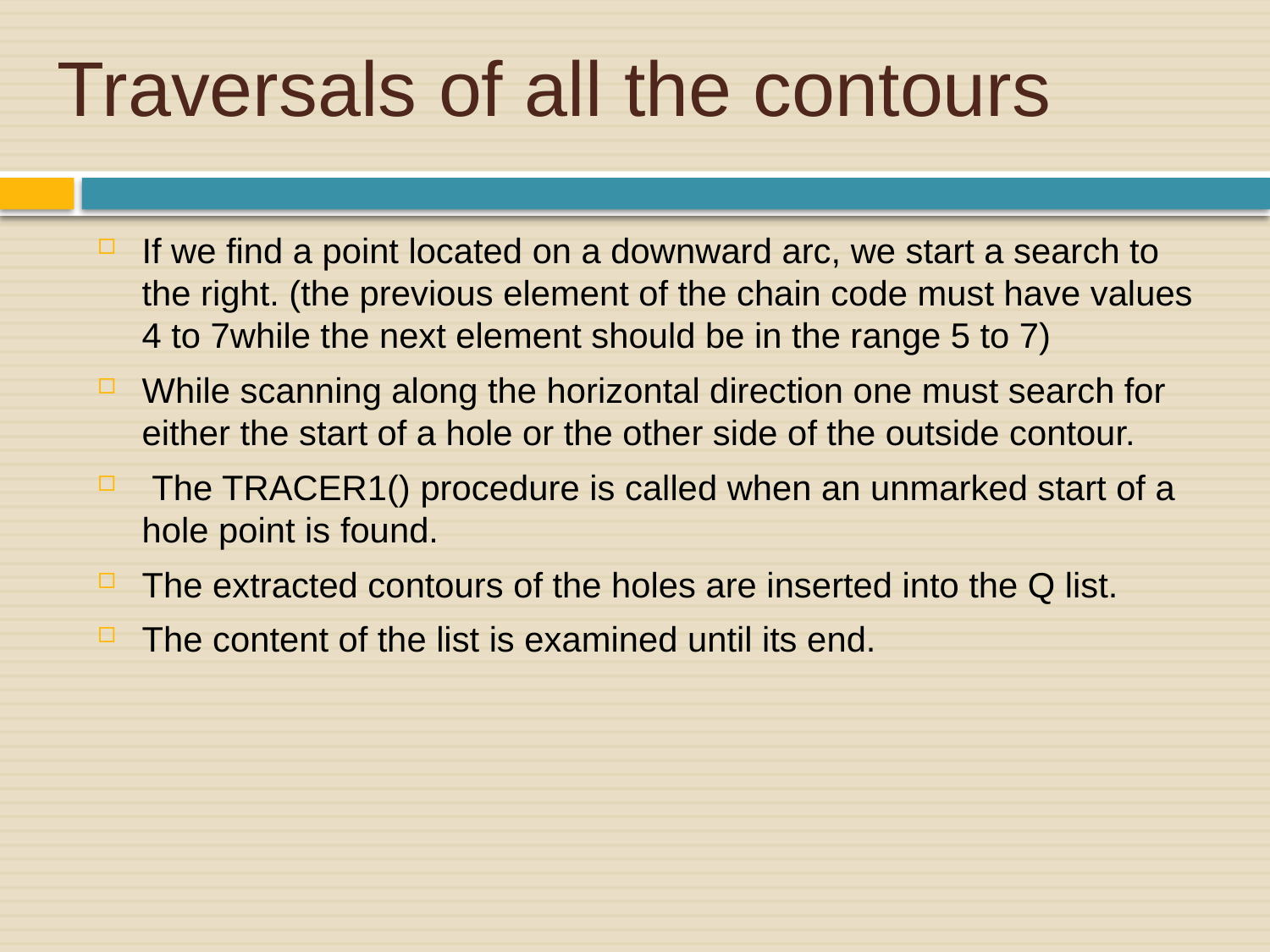

# Traversals of all the contours
If we find a point located on a downward arc, we start a search to the right. (the previous element of the chain code must have values 4 to 7while the next element should be in the range 5 to 7)
While scanning along the horizontal direction one must search for either the start of a hole or the other side of the outside contour.
 The TRACER1() procedure is called when an unmarked start of a hole point is found.
The extracted contours of the holes are inserted into the Q list.
The content of the list is examined until its end.